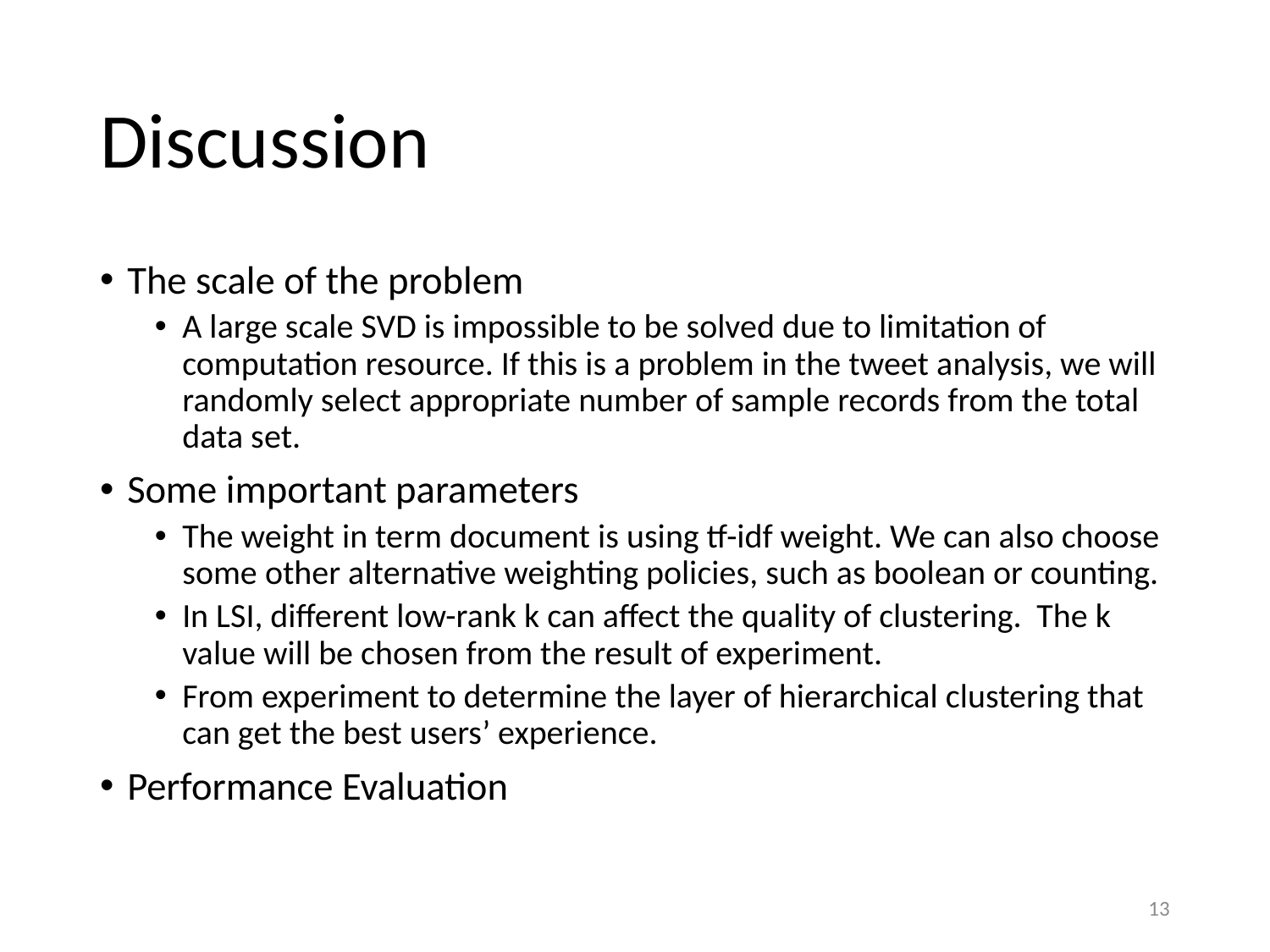

# Discussion
The scale of the problem
A large scale SVD is impossible to be solved due to limitation of computation resource. If this is a problem in the tweet analysis, we will randomly select appropriate number of sample records from the total data set.
Some important parameters
The weight in term document is using tf-idf weight. We can also choose some other alternative weighting policies, such as boolean or counting.
In LSI, different low-rank k can affect the quality of clustering.  The k value will be chosen from the result of experiment.
From experiment to determine the layer of hierarchical clustering that can get the best users’ experience.
Performance Evaluation
13